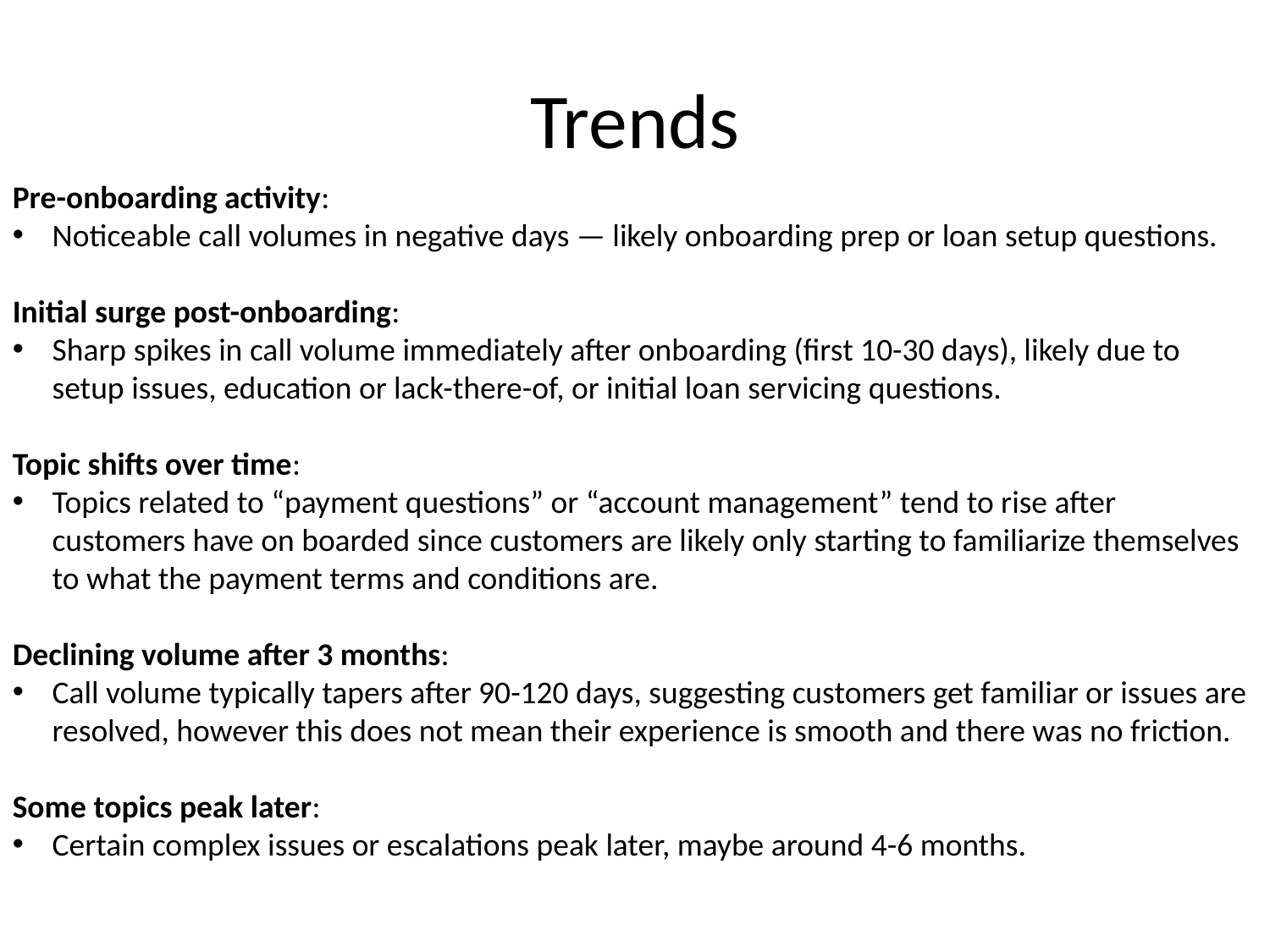

# Trends
Pre-onboarding activity:
Noticeable call volumes in negative days — likely onboarding prep or loan setup questions.

Initial surge post-onboarding:
Sharp spikes in call volume immediately after onboarding (first 10-30 days), likely due to setup issues, education or lack-there-of, or initial loan servicing questions.

Topic shifts over time:
Topics related to “payment questions” or “account management” tend to rise after customers have on boarded since customers are likely only starting to familiarize themselves to what the payment terms and conditions are.

Declining volume after 3 months:
Call volume typically tapers after 90-120 days, suggesting customers get familiar or issues are resolved, however this does not mean their experience is smooth and there was no friction.

Some topics peak later:
Certain complex issues or escalations peak later, maybe around 4-6 months.